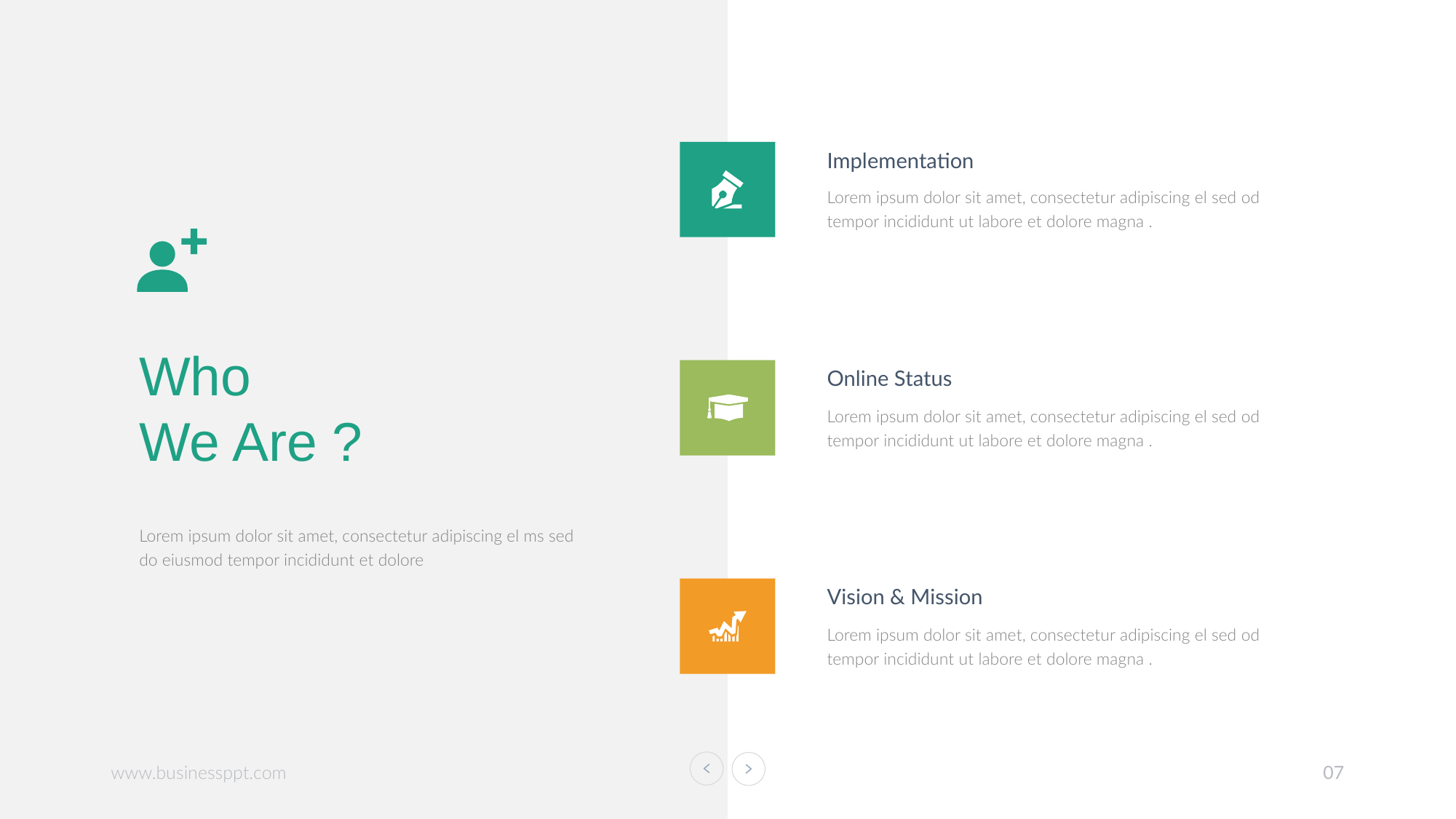

Implementation
Lorem ipsum dolor sit amet, consectetur adipiscing el sed od tempor incididunt ut labore et dolore magna .

Who
We Are ?
Lorem ipsum dolor sit amet, consectetur adipiscing el ms sed do eiusmod tempor incididunt et dolore
Online Status
Lorem ipsum dolor sit amet, consectetur adipiscing el sed od tempor incididunt ut labore et dolore magna .

Vision & Mission
Lorem ipsum dolor sit amet, consectetur adipiscing el sed od tempor incididunt ut labore et dolore magna .

www.businessppt.com
07